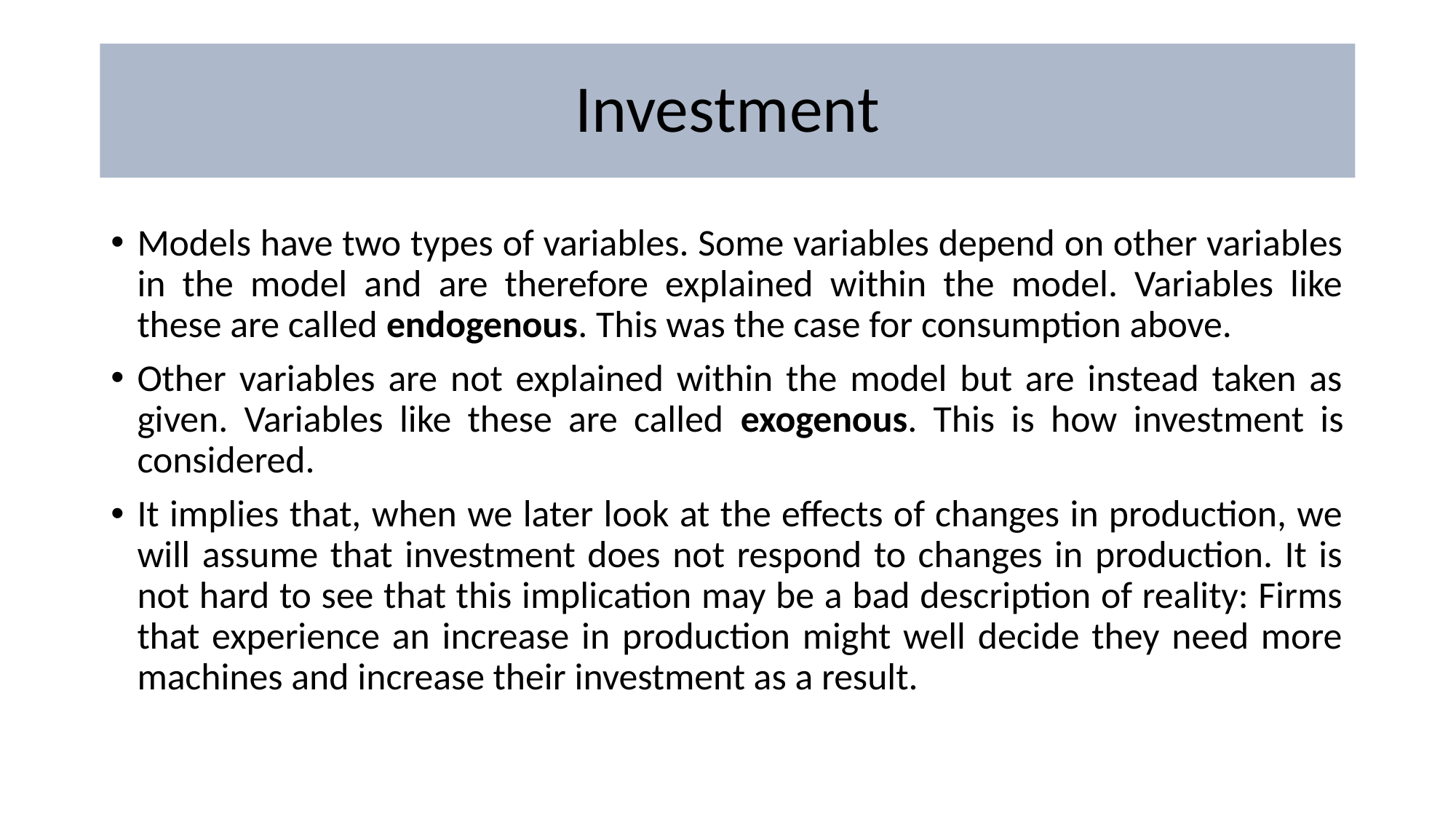

# Investment
Models have two types of variables. Some variables depend on other variables in the model and are therefore explained within the model. Variables like these are called endogenous. This was the case for consumption above.
Other variables are not explained within the model but are instead taken as given. Variables like these are called exogenous. This is how investment is considered.
It implies that, when we later look at the effects of changes in production, we will assume that investment does not respond to changes in production. It is not hard to see that this implication may be a bad description of reality: Firms that experience an increase in production might well decide they need more machines and increase their investment as a result.